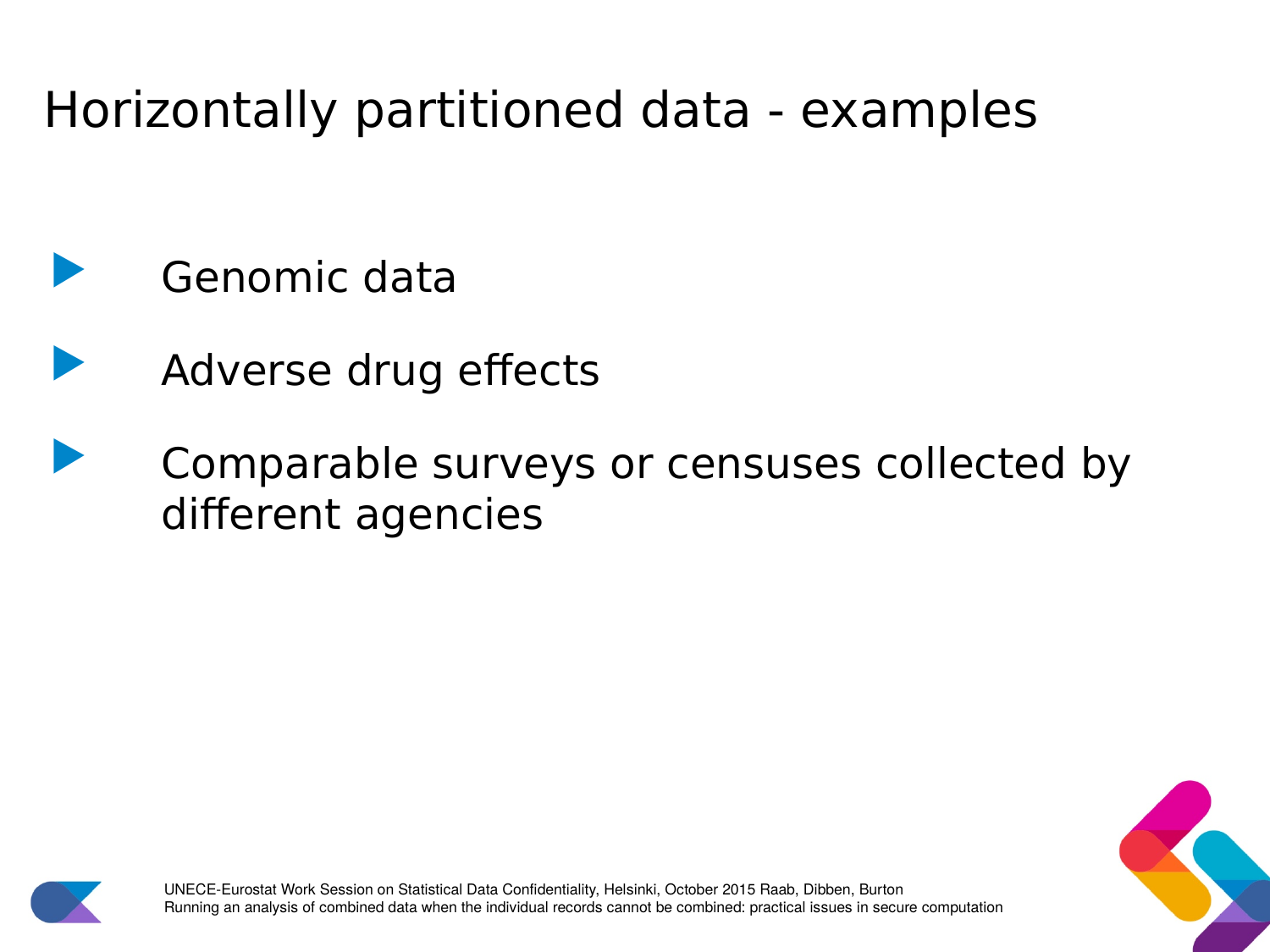

# Horizontally partitioned data - examples
Genomic data
Adverse drug effects
Comparable surveys or censuses collected by different agencies